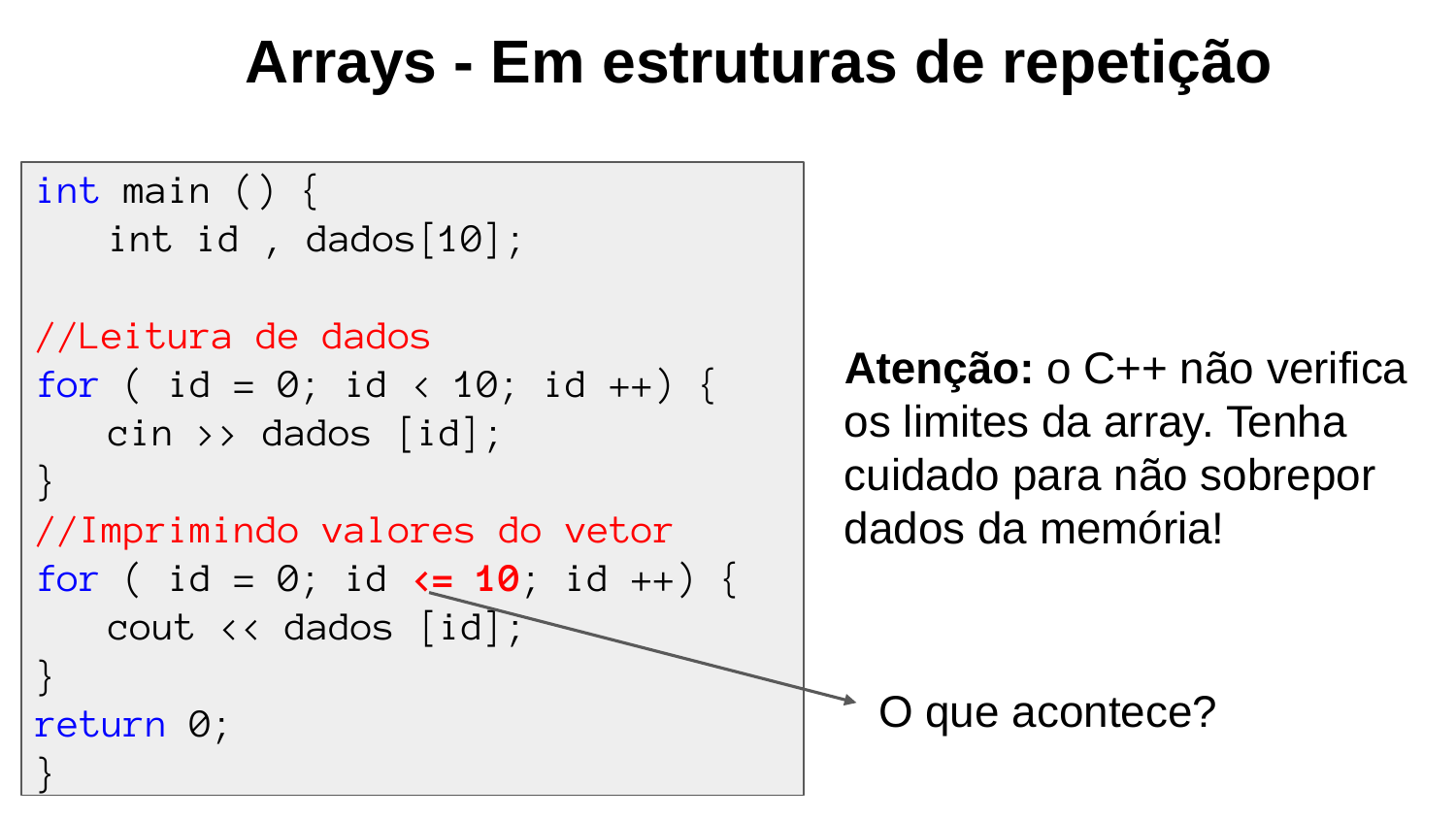

Arrays - Em estruturas de repetição
int main () {
int id , dados[10];

//Leitura de dados
for ( id = 0; id < 10; id ++) {
cin >> dados [id];
}
//Imprimindo valores do vetor
for ( id = 0; id <= 10; id ++) {
cout << dados [id];
}
return 0;
}
Atenção: o C++ não verifica os limites da array. Tenha cuidado para não sobrepor dados da memória!
O que acontece?